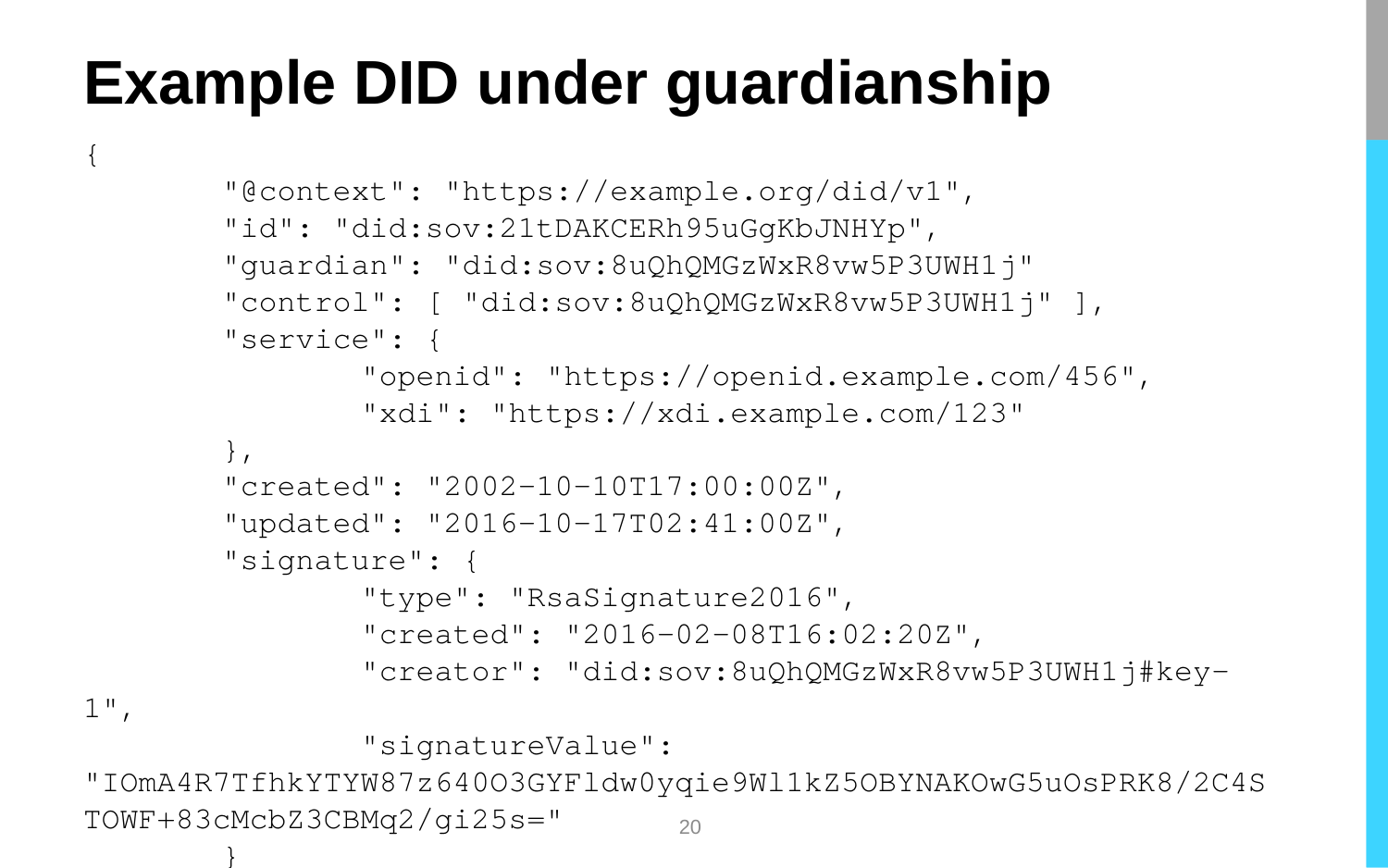

# Example DID under guardianship
{
	"@context": "https://example.org/did/v1",
	"id": "did:sov:21tDAKCERh95uGgKbJNHYp",
	"guardian": "did:sov:8uQhQMGzWxR8vw5P3UWH1j"
	"control": [ "did:sov:8uQhQMGzWxR8vw5P3UWH1j" ],
	"service": {
		"openid": "https://openid.example.com/456",
		"xdi": "https://xdi.example.com/123"
	},
	"created": "2002-10-10T17:00:00Z",
	"updated": "2016-10-17T02:41:00Z",
	"signature": {
		"type": "RsaSignature2016",
		"created": "2016-02-08T16:02:20Z",
		"creator": "did:sov:8uQhQMGzWxR8vw5P3UWH1j#key-1",
		"signatureValue": "IOmA4R7TfhkYTYW87z640O3GYFldw0yqie9Wl1kZ5OBYNAKOwG5uOsPRK8/2C4STOWF+83cMcbZ3CBMq2/gi25s="
	}
20